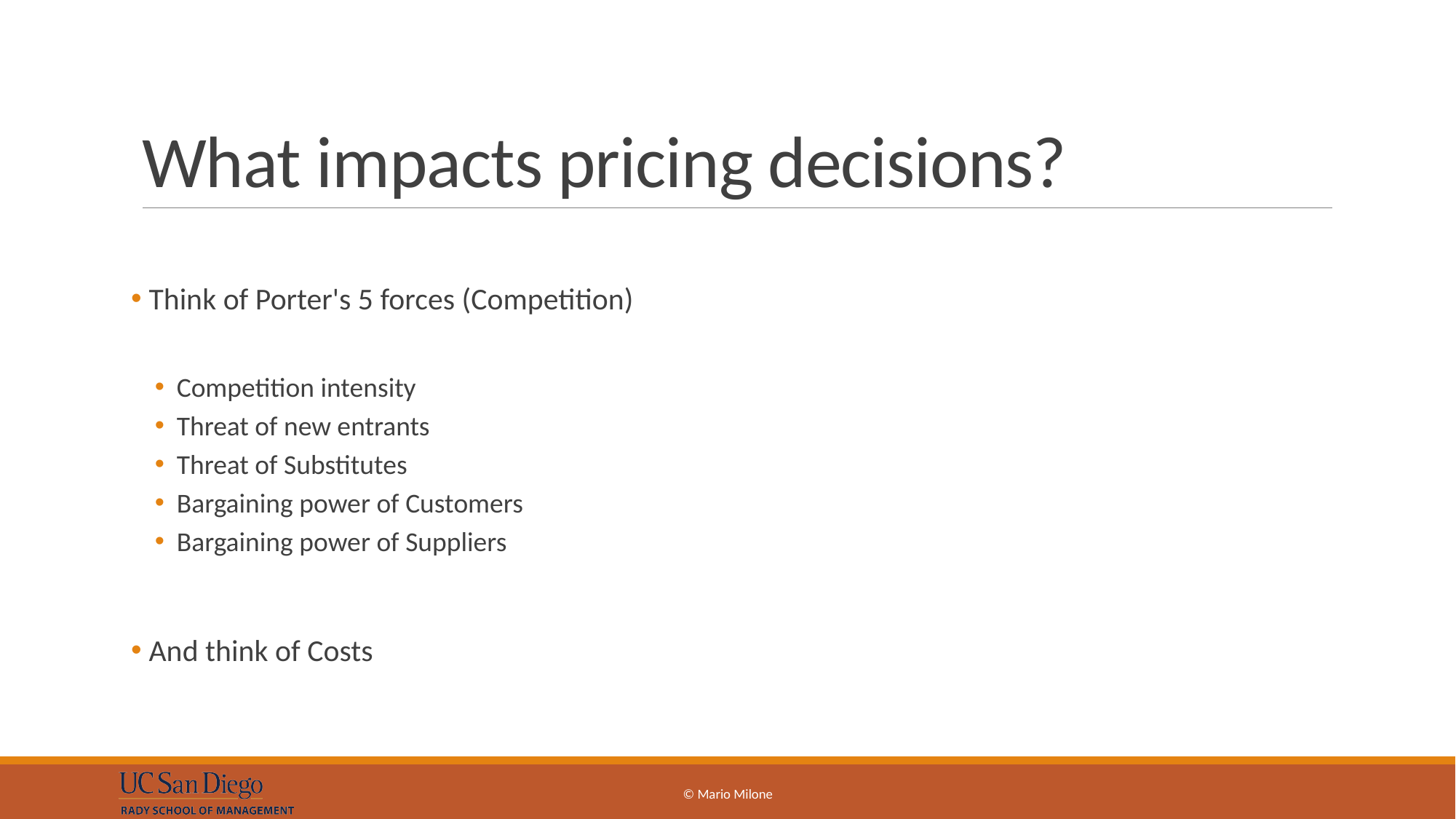

# What impacts pricing decisions?

 Think of Porter's 5 forces (Competition)

Competition intensity
Threat of new entrants
Threat of Substitutes
Bargaining power of Customers
Bargaining power of Suppliers

 And think of Costs

© Mario Milone
5